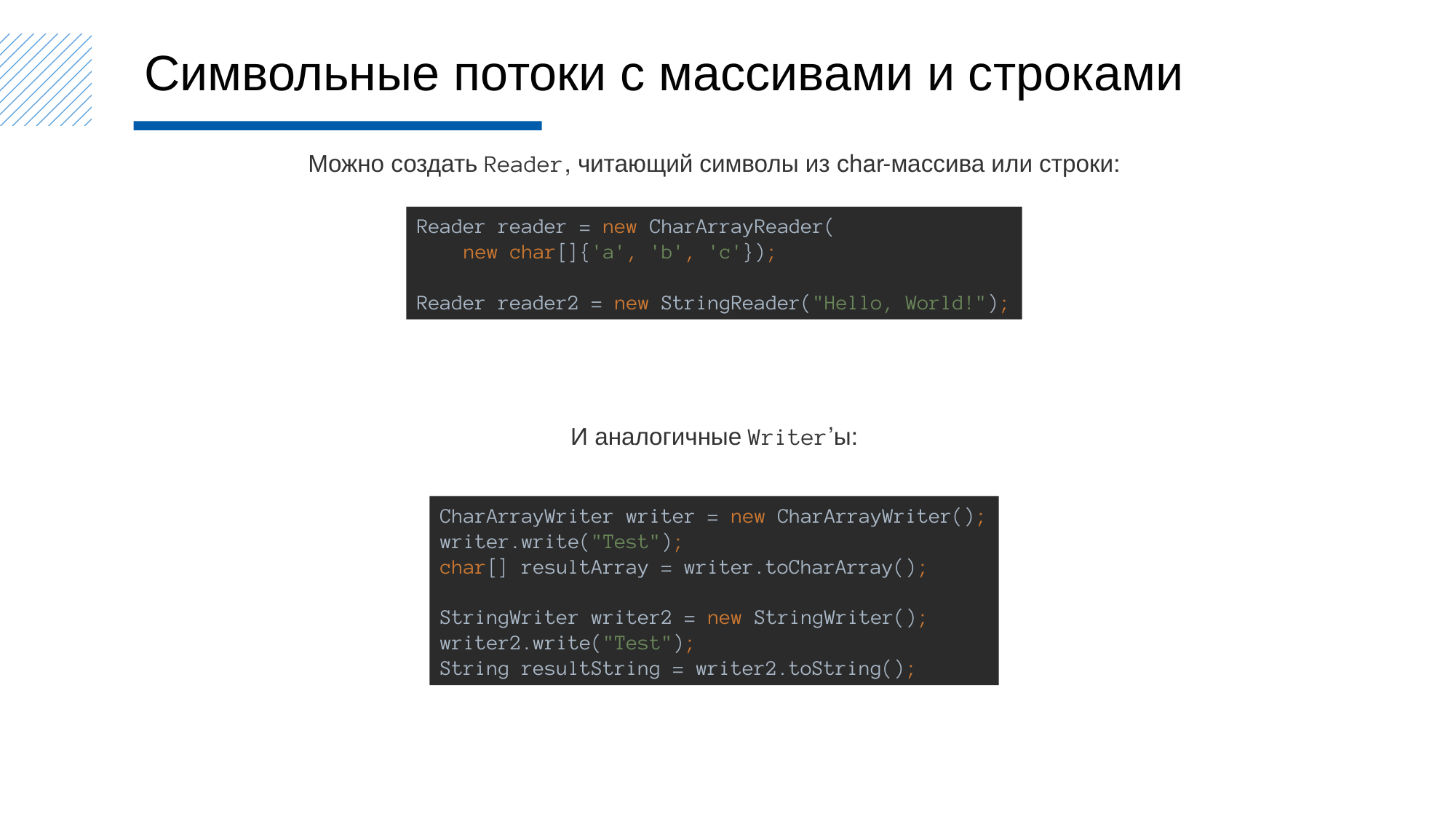

Символьные потоки с массивами и строками
Можно создать Reader, читающий символы из char-массива или строки:
Reader reader = new CharArrayReader(
    new char[]{'a', 'b', 'c'});
Reader reader2 = new StringReader("Hello, World!");
И аналогичные Writer’ы:
CharArrayWriter writer = new CharArrayWriter();
writer.write("Test");
char[] resultArray = writer.toCharArray();
StringWriter writer2 = new StringWriter();
writer2.write("Test");
String resultString = writer2.toString();